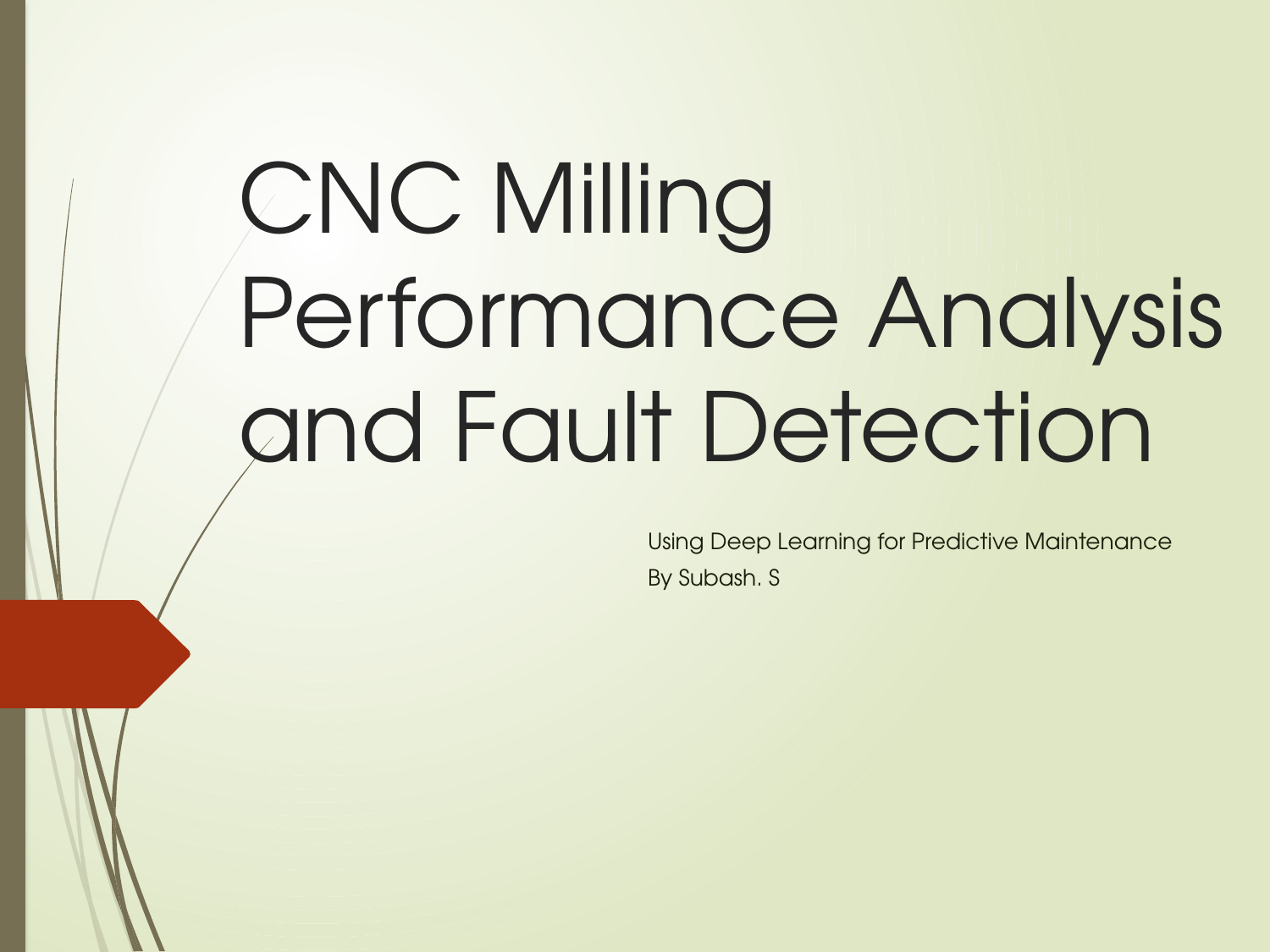

# CNC Milling Performance Analysis and Fault Detection
Using Deep Learning for Predictive Maintenance
By Subash. S